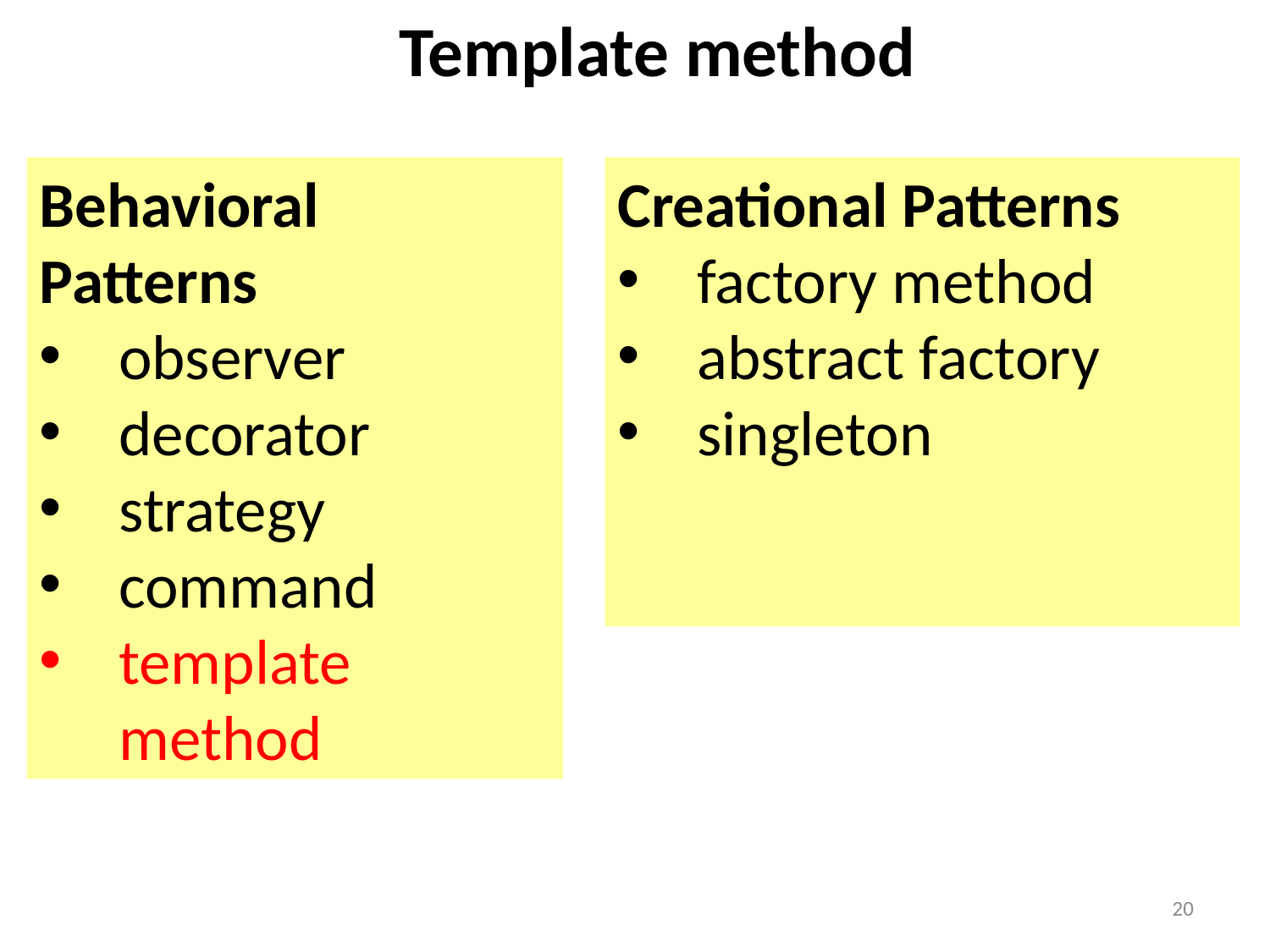

Template method
Behavioral Patterns
observer
decorator
strategy
command
template method
Creational Patterns
factory method
abstract factory
singleton

20